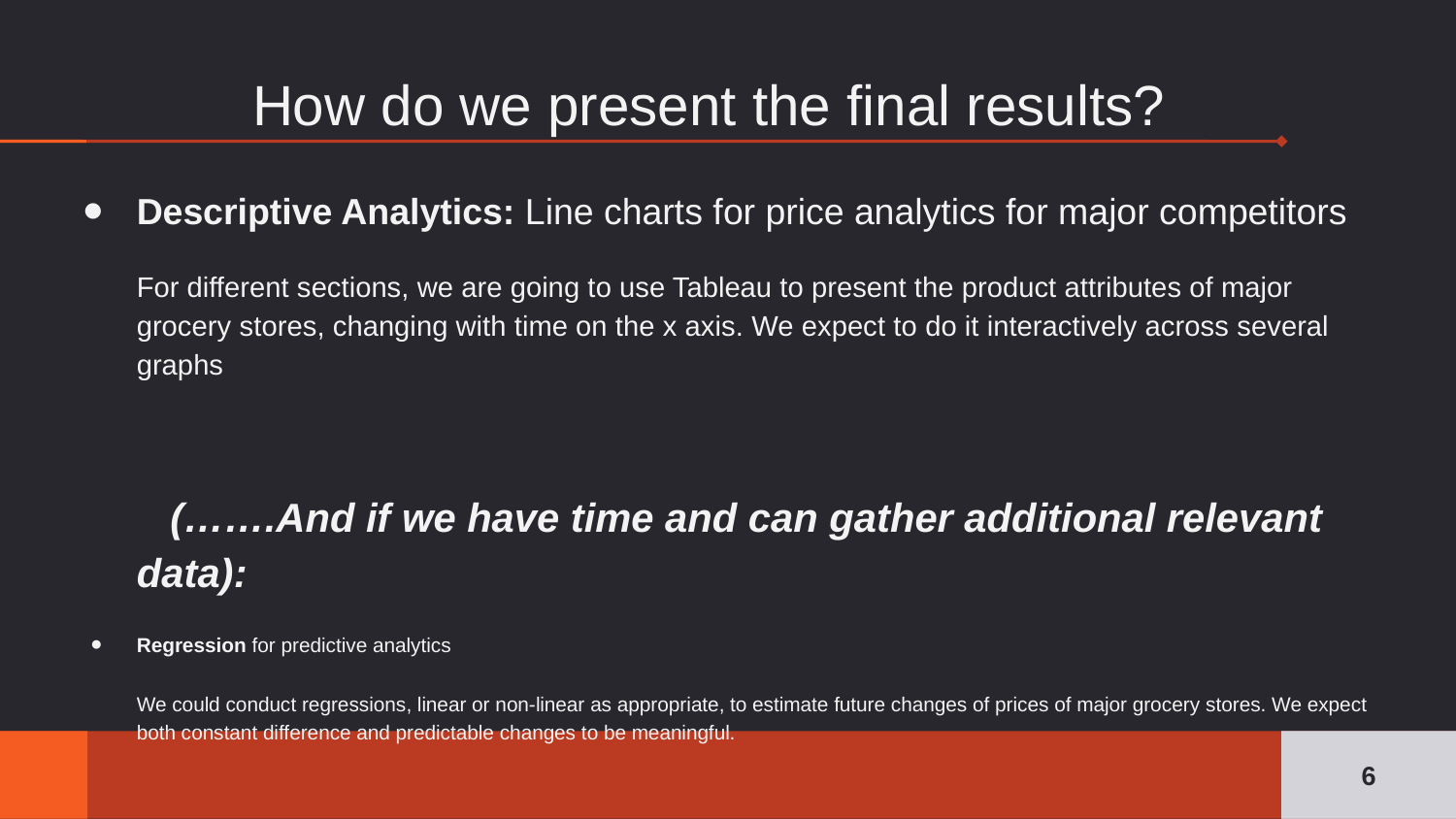

How do we present the final results?
Descriptive Analytics: Line charts for price analytics for major competitors
For different sections, we are going to use Tableau to present the product attributes of major grocery stores, changing with time on the x axis. We expect to do it interactively across several graphs

   (…….And if we have time and can gather additional relevant data):
Regression for predictive analytics
We could conduct regressions, linear or non-linear as appropriate, to estimate future changes of prices of major grocery stores. We expect both constant difference and predictable changes to be meaningful.

6